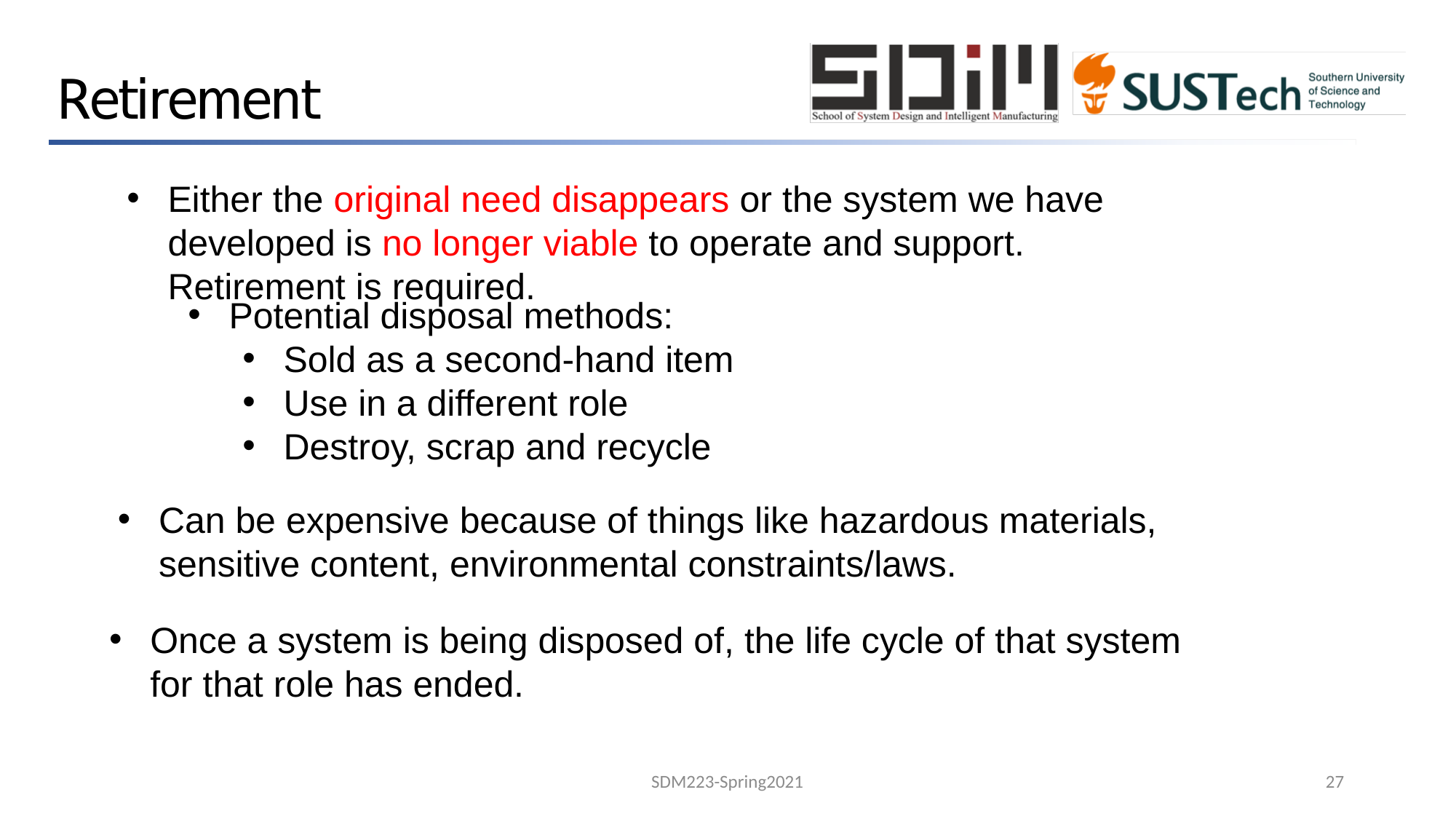

Retirement
Either the original need disappears or the system we have developed is no longer viable to operate and support. Retirement is required.
Potential disposal methods:
Sold as a second-hand item
Use in a different role
Destroy, scrap and recycle
Can be expensive because of things like hazardous materials, sensitive content, environmental constraints/laws.
Once a system is being disposed of, the life cycle of that system for that role has ended.
SDM223-Spring2021
27